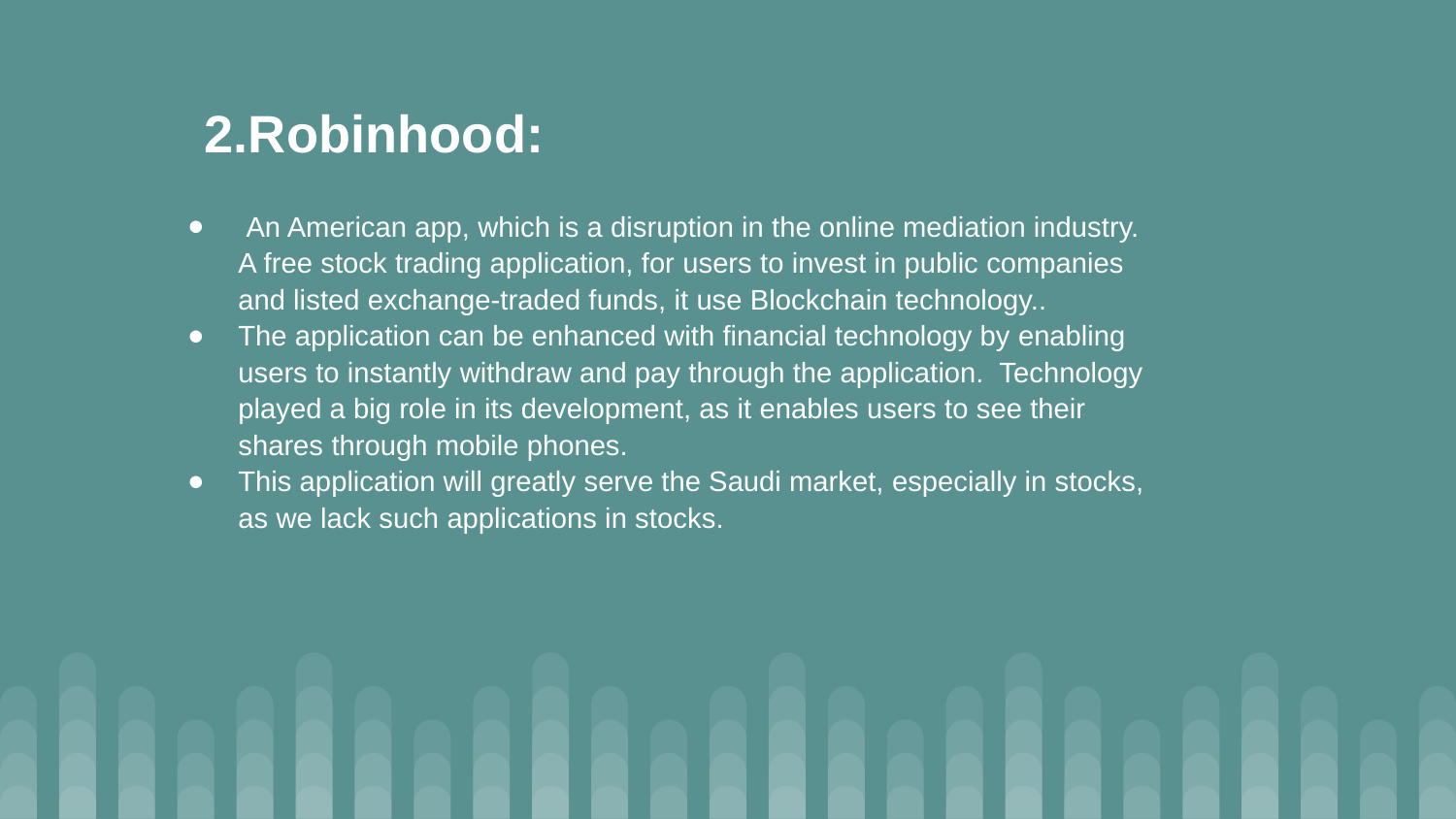

# 2.Robinhood:
 An American app, which is a disruption in the online mediation industry.  A free stock trading application, for users to invest in public companies and listed exchange-traded funds, it use Blockchain technology..
The application can be enhanced with financial technology by enabling users to instantly withdraw and pay through the application.  Technology played a big role in its development, as it enables users to see their shares through mobile phones.
This application will greatly serve the Saudi market, especially in stocks, as we lack such applications in stocks.